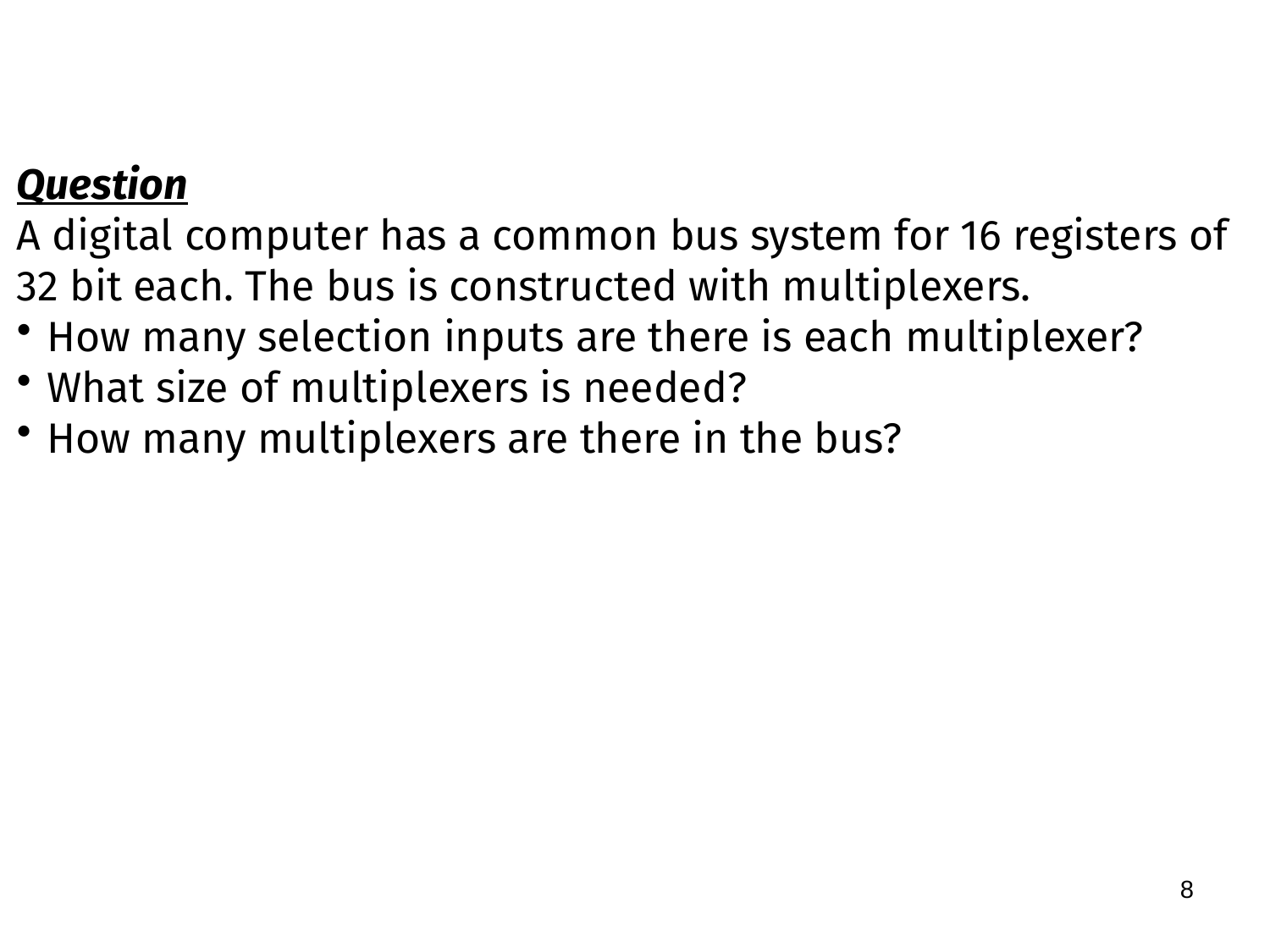

Question
A digital computer has a common bus system for 16 registers of
32 bit each. The bus is constructed with multiplexers.
How many selection inputs are there is each multiplexer?
What size of multiplexers is needed?
How many multiplexers are there in the bus?
8